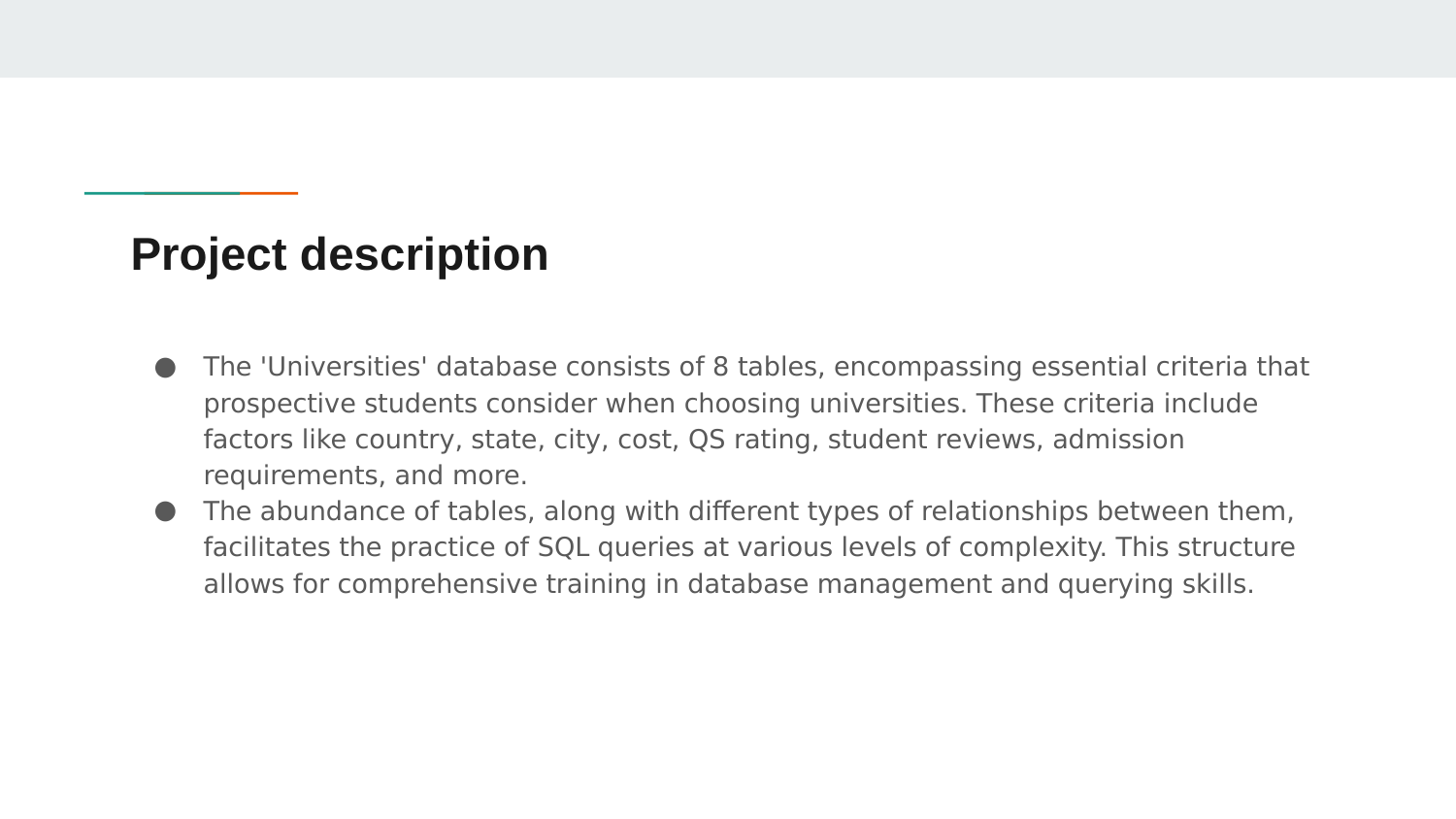

# Project description
The 'Universities' database consists of 8 tables, encompassing essential criteria that prospective students consider when choosing universities. These criteria include factors like country, state, city, cost, QS rating, student reviews, admission requirements, and more.
The abundance of tables, along with different types of relationships between them, facilitates the practice of SQL queries at various levels of complexity. This structure allows for comprehensive training in database management and querying skills.